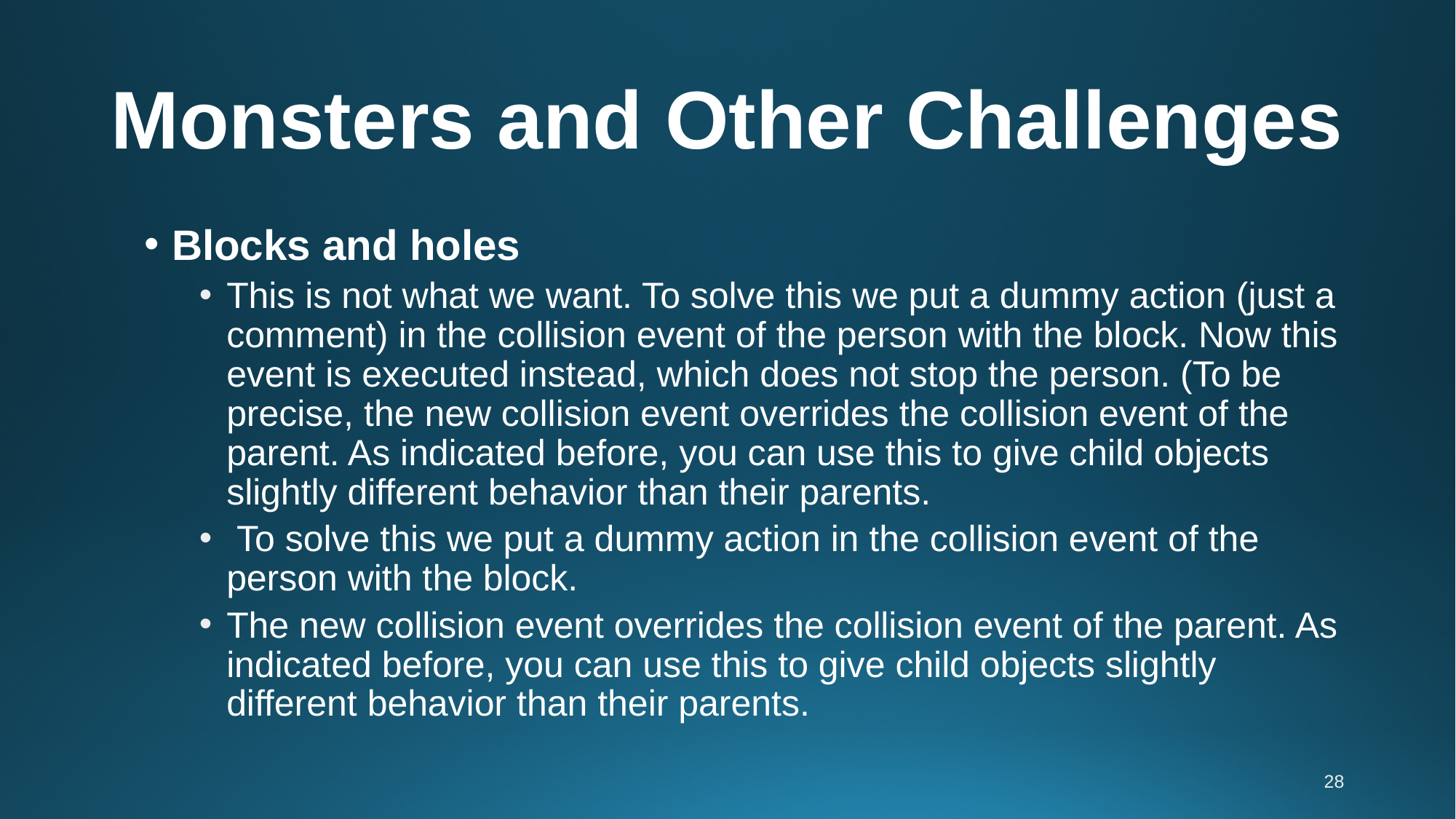

# Monsters and Other Challenges
Blocks and holes
This is not what we want. To solve this we put a dummy action (just a comment) in the collision event of the person with the block. Now this event is executed instead, which does not stop the person. (To be precise, the new collision event overrides the collision event of the parent. As indicated before, you can use this to give child objects slightly different behavior than their parents.
 To solve this we put a dummy action in the collision event of the person with the block.
The new collision event overrides the collision event of the parent. As indicated before, you can use this to give child objects slightly different behavior than their parents.

28